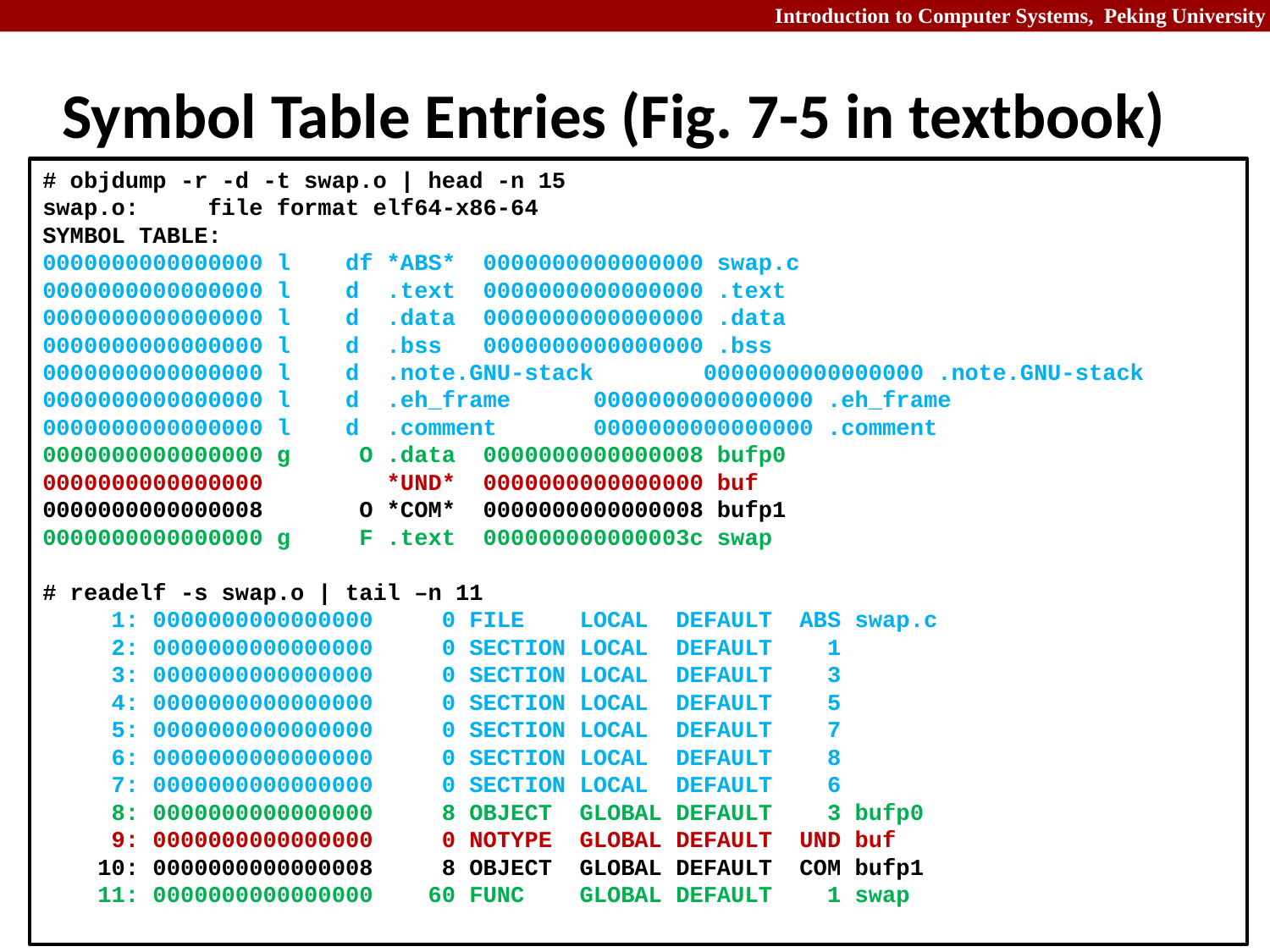

# Symbol Table Entries (Fig. 7-5 in textbook)
# objdump -r -d -t swap.o | head -n 15 swap.o:     file format elf64-x86-64 SYMBOL TABLE: 0000000000000000 l    df *ABS*  0000000000000000 swap.c 0000000000000000 l    d  .text  0000000000000000 .text 0000000000000000 l    d  .data  0000000000000000 .data 0000000000000000 l    d  .bss   0000000000000000 .bss 0000000000000000 l    d  .note.GNU-stack        0000000000000000 .note.GNU-stack 0000000000000000 l    d  .eh_frame      0000000000000000 .eh_frame 0000000000000000 l    d  .comment       0000000000000000 .comment 0000000000000000 g     O .data  0000000000000008 bufp0 0000000000000000         *UND*  0000000000000000 buf 0000000000000008       O *COM*  0000000000000008 bufp1 0000000000000000 g     F .text  000000000000003c swap
# readelf -s swap.o | tail –n 11 1: 0000000000000000     0 FILE    LOCAL  DEFAULT  ABS swap.c 2: 0000000000000000     0 SECTION LOCAL  DEFAULT    1 3: 0000000000000000     0 SECTION LOCAL  DEFAULT    3 4: 0000000000000000     0 SECTION LOCAL  DEFAULT    5 5: 0000000000000000     0 SECTION LOCAL  DEFAULT    7 6: 0000000000000000     0 SECTION LOCAL  DEFAULT    8 7: 0000000000000000     0 SECTION LOCAL  DEFAULT    6 8: 0000000000000000     8 OBJECT  GLOBAL DEFAULT    3 bufp0 9: 0000000000000000     0 NOTYPE  GLOBAL DEFAULT  UND buf 10: 0000000000000008     8 OBJECT  GLOBAL DEFAULT  COM bufp1 11: 0000000000000000    60 FUNC    GLOBAL DEFAULT    1 swap